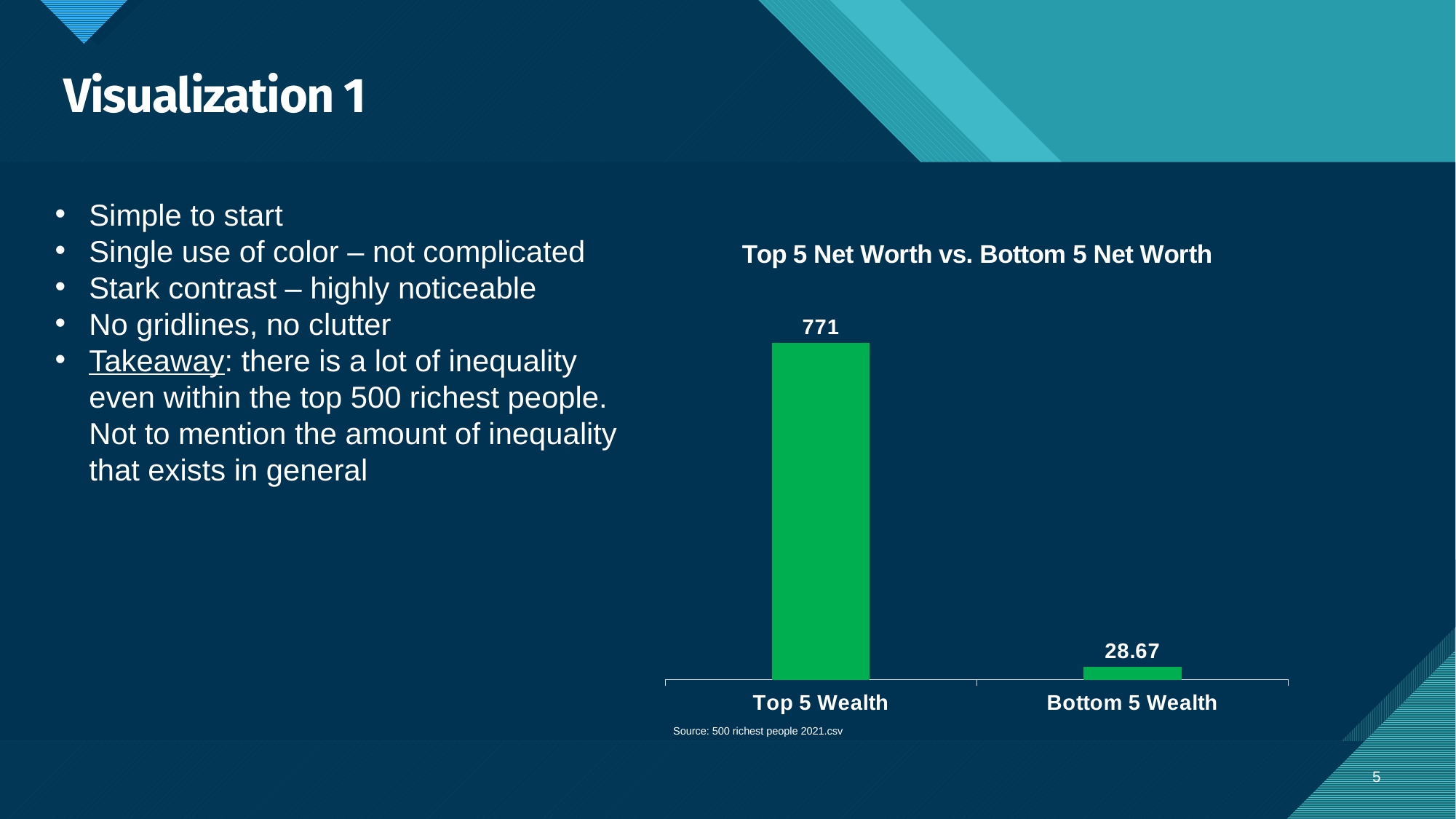

# Visualization 1
Simple to start
Single use of color – not complicated
Stark contrast – highly noticeable
No gridlines, no clutter
Takeaway: there is a lot of inequality even within the top 500 richest people. Not to mention the amount of inequality that exists in general

### Chart: Top 5 Net Worth vs. Bottom 5 Net Worth

| Category |  |
|---|---|
| Top 5 Wealth | 771.0 |
| Bottom 5 Wealth | 28.669999999999998 |
Source: 500 richest people 2021.csv
5